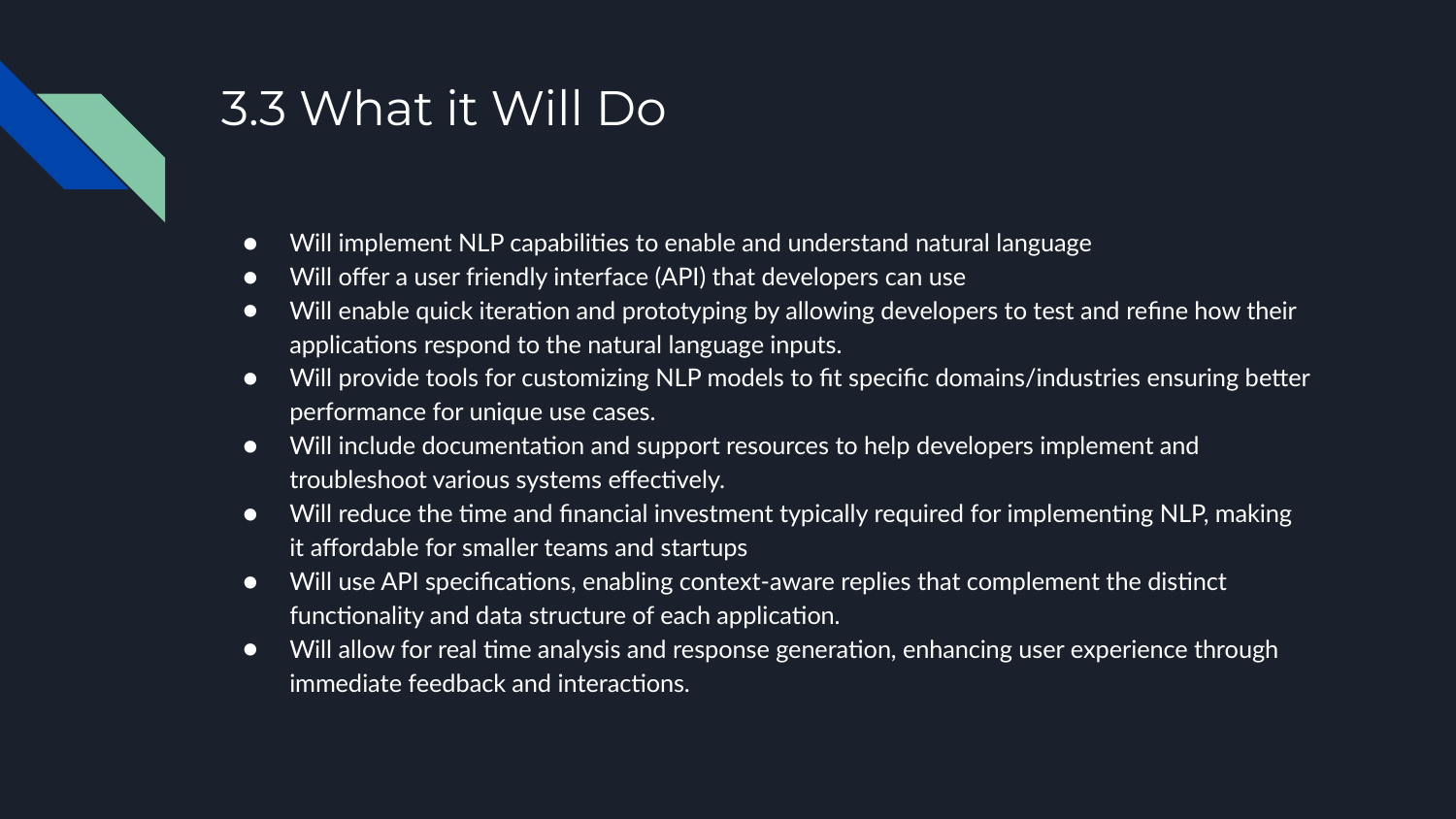

# 3.3 What it Will Do
Will implement NLP capabilities to enable and understand natural language
Will offer a user friendly interface (API) that developers can use
Will enable quick iteration and prototyping by allowing developers to test and refine how their applications respond to the natural language inputs.
Will provide tools for customizing NLP models to fit specific domains/industries ensuring better performance for unique use cases.
Will include documentation and support resources to help developers implement and troubleshoot various systems effectively.
Will reduce the time and financial investment typically required for implementing NLP, making it affordable for smaller teams and startups
Will use API specifications, enabling context-aware replies that complement the distinct functionality and data structure of each application.
Will allow for real time analysis and response generation, enhancing user experience through immediate feedback and interactions.